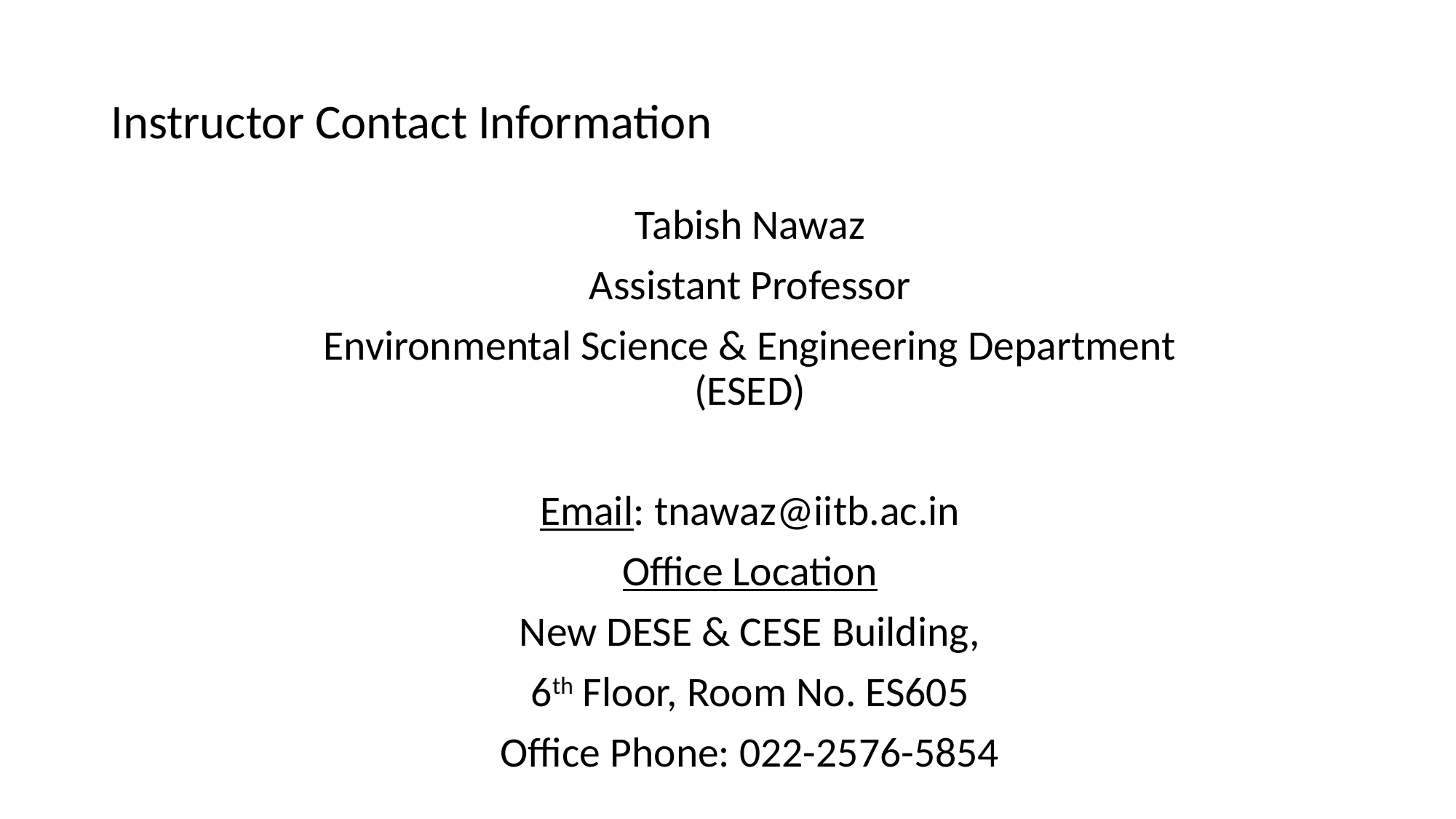

# Instructor Contact Information
Tabish Nawaz
Assistant Professor
Environmental Science & Engineering Department (ESED)

Email: tnawaz@iitb.ac.in
Office Location
New DESE & CESE Building,
6th Floor, Room No. ES605
Office Phone: 022-2576-5854